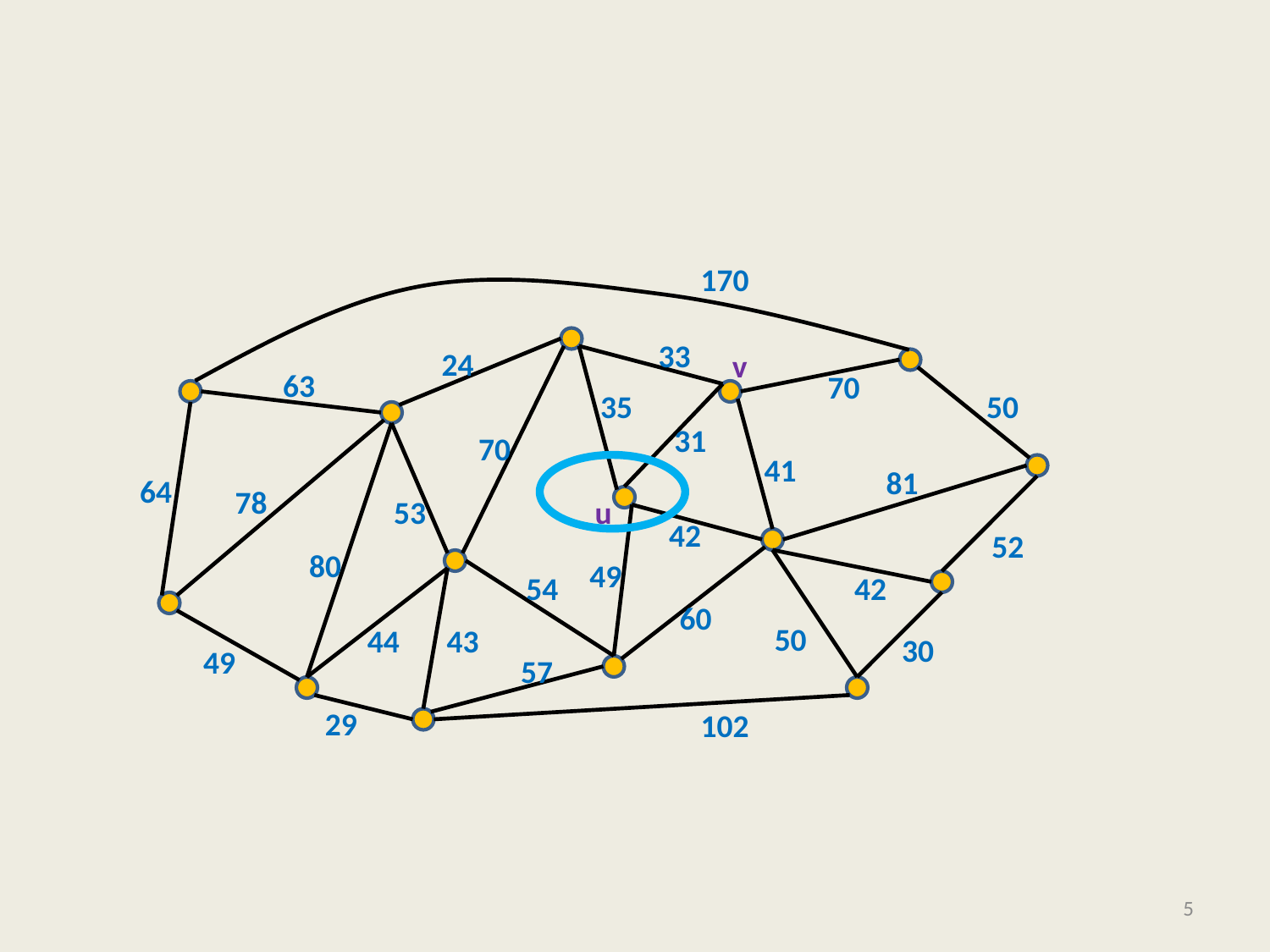

#

170
33
24
63
35
50
31
70
41
81
64
78
53
52
80
49
54
42
60
50
44
30
49
57
29
102

v

70

u

42

43

5